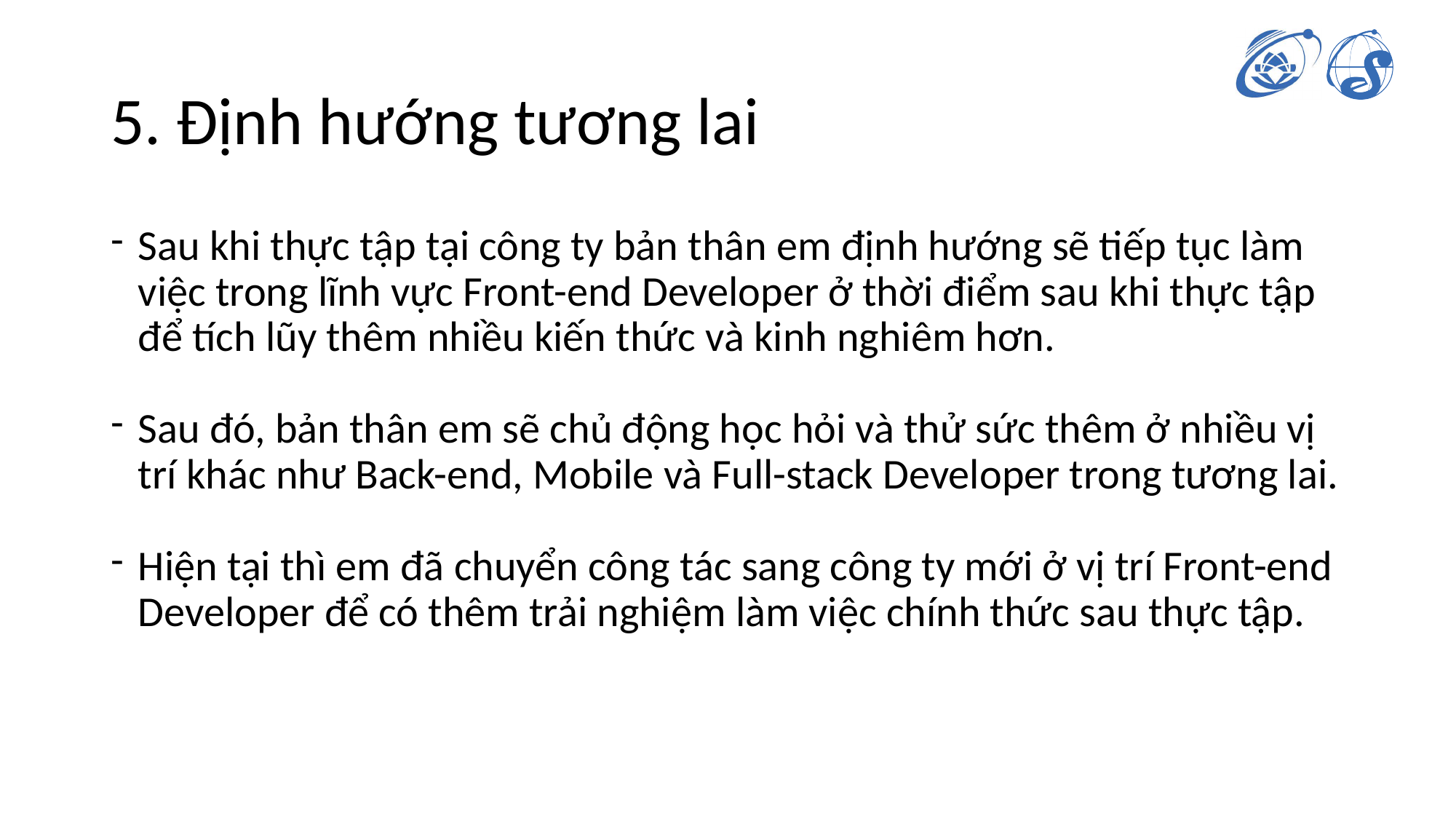

# 5. Định hướng tương lai
Sau khi thực tập tại công ty bản thân em định hướng sẽ tiếp tục làm việc trong lĩnh vực Front-end Developer ở thời điểm sau khi thực tập để tích lũy thêm nhiều kiến thức và kinh nghiêm hơn.

Sau đó, bản thân em sẽ chủ động học hỏi và thử sức thêm ở nhiều vị trí khác như Back-end, Mobile và Full-stack Developer trong tương lai.

Hiện tại thì em đã chuyển công tác sang công ty mới ở vị trí Front-end Developer để có thêm trải nghiệm làm việc chính thức sau thực tập.
17